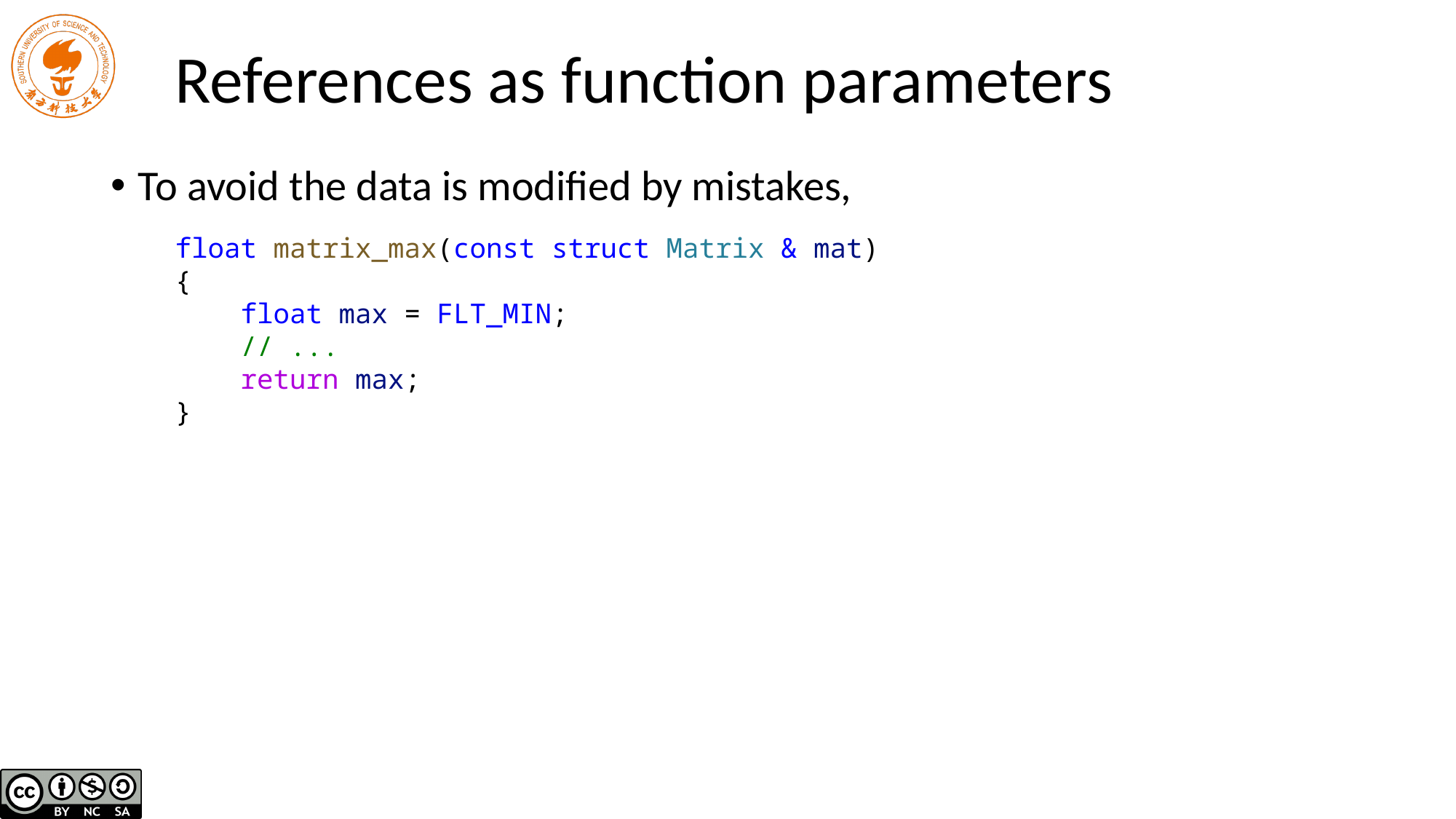

# References as function parameters
To avoid the data is modified by mistakes,
float matrix_max(const struct Matrix & mat)
{
    float max = FLT_MIN;
    // ...
    return max;
}